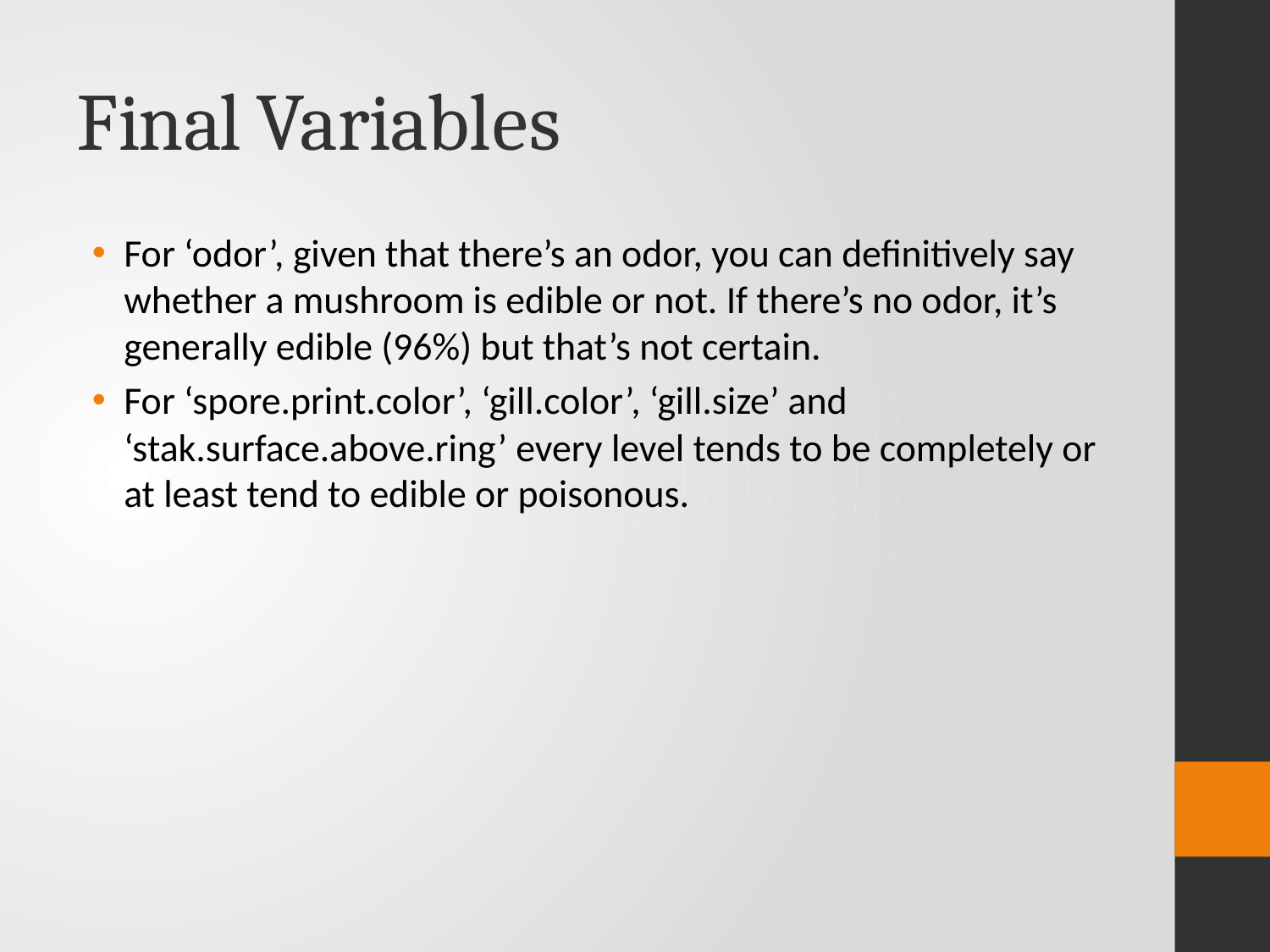

# Final Variables
For ‘odor’, given that there’s an odor, you can definitively say whether a mushroom is edible or not. If there’s no odor, it’s generally edible (96%) but that’s not certain.
For ‘spore.print.color’, ‘gill.color’, ‘gill.size’ and ‘stak.surface.above.ring’ every level tends to be completely or at least tend to edible or poisonous.